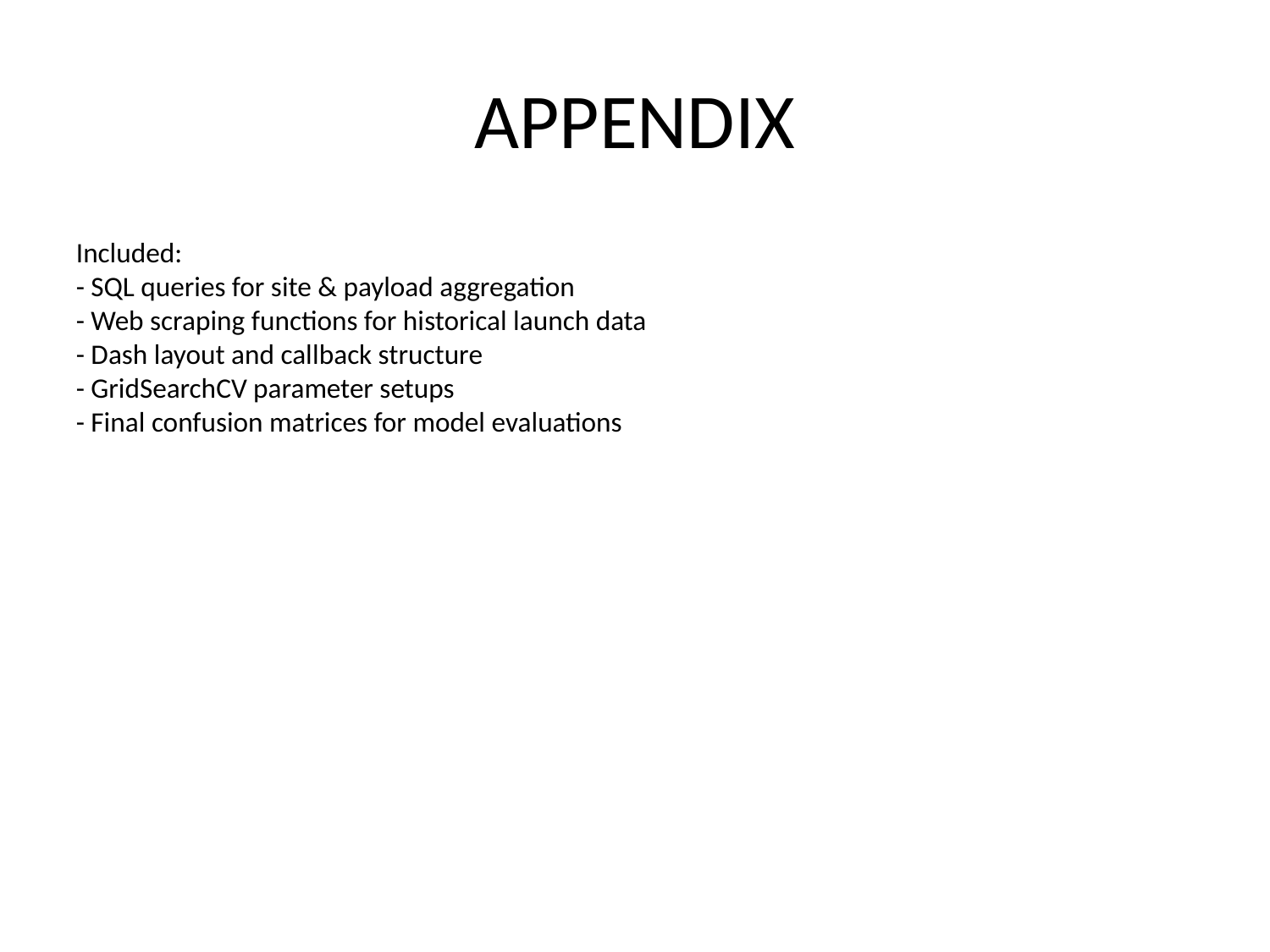

# APPENDIX

Included:
- SQL queries for site & payload aggregation
- Web scraping functions for historical launch data
- Dash layout and callback structure
- GridSearchCV parameter setups
- Final confusion matrices for model evaluations